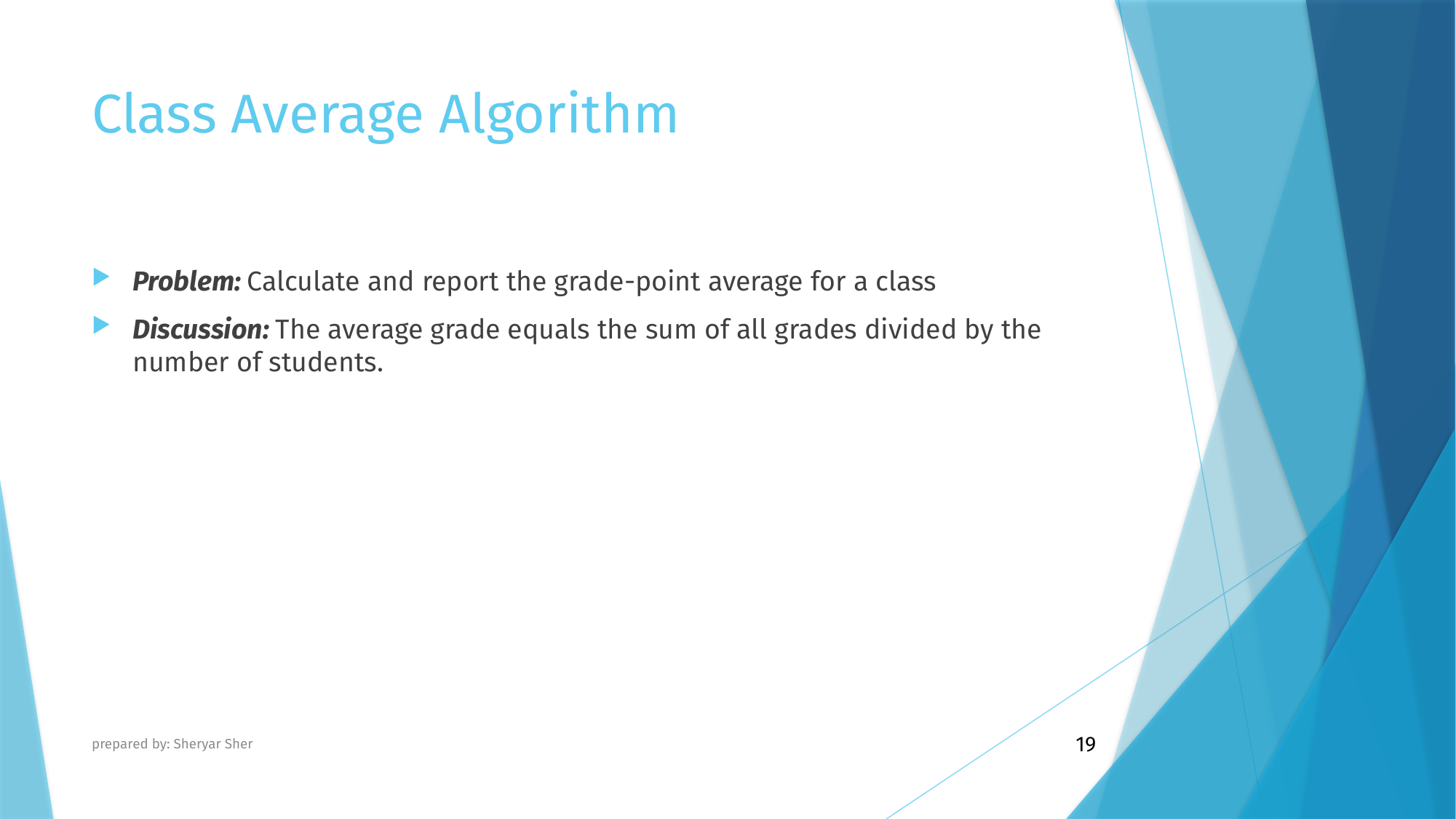

# Class Average Algorithm
Problem: Calculate and report the grade-point average for a class
Discussion: The average grade equals the sum of all grades divided by the number of students.

prepared by: Sheryar Sher
19